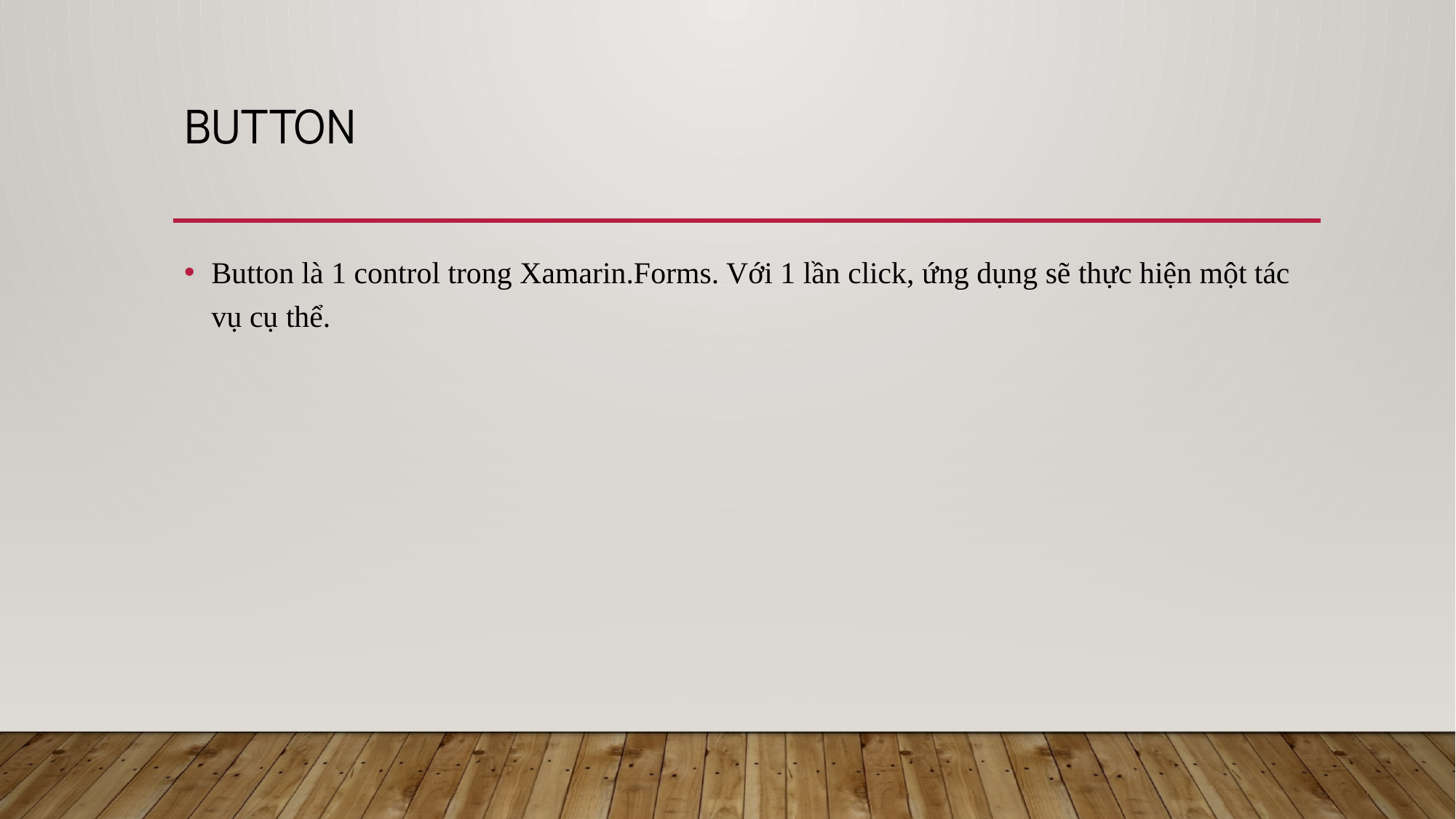

# Button
Button là 1 control trong Xamarin.Forms. Với 1 lần click, ứng dụng sẽ thực hiện một tác vụ cụ thể.